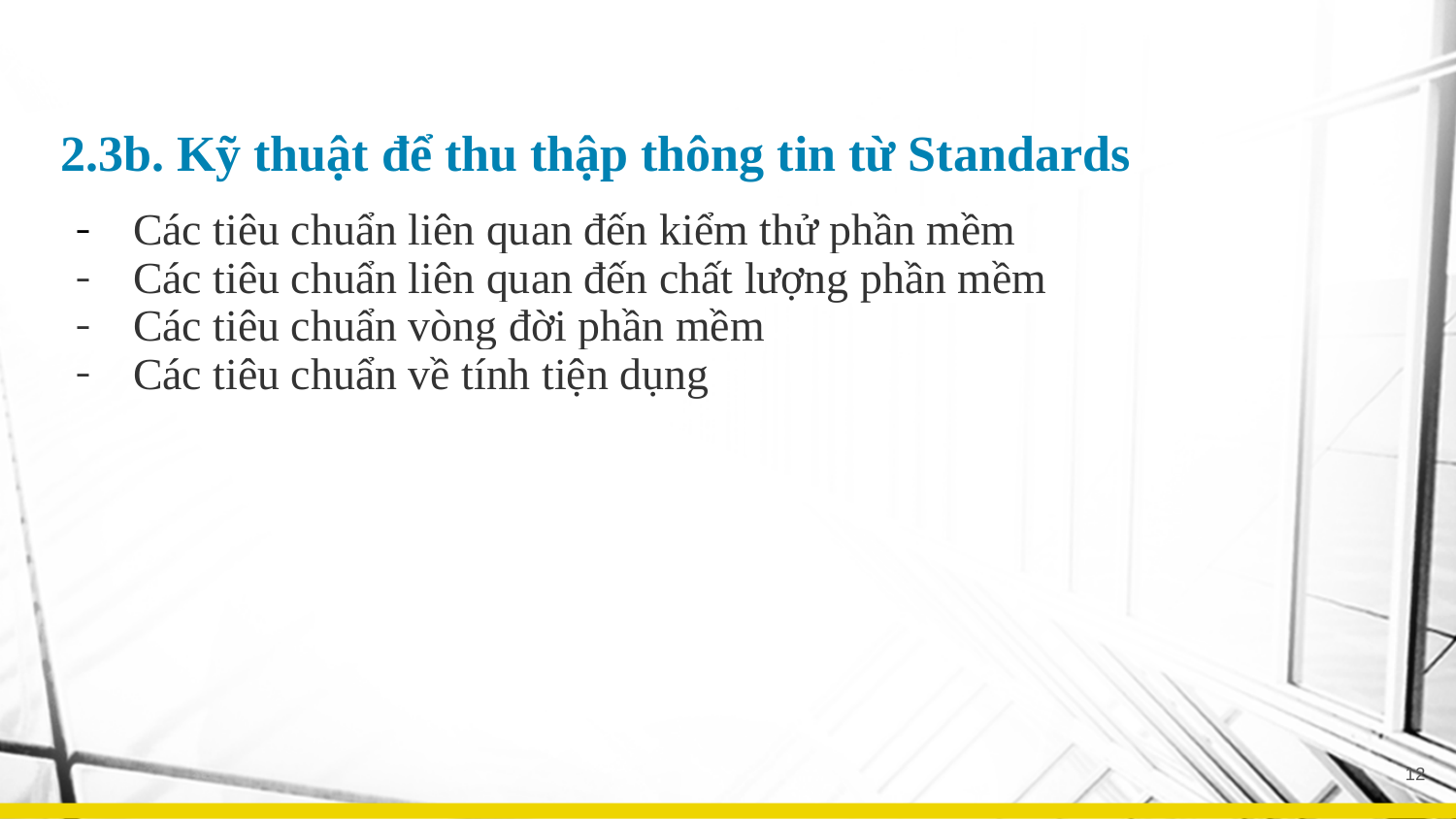

# 2.3b. Kỹ thuật để thu thập thông tin từ Standards
Các tiêu chuẩn liên quan đến kiểm thử phần mềm
Các tiêu chuẩn liên quan đến chất lượng phần mềm
Các tiêu chuẩn vòng đời phần mềm
Các tiêu chuẩn về tính tiện dụng

12